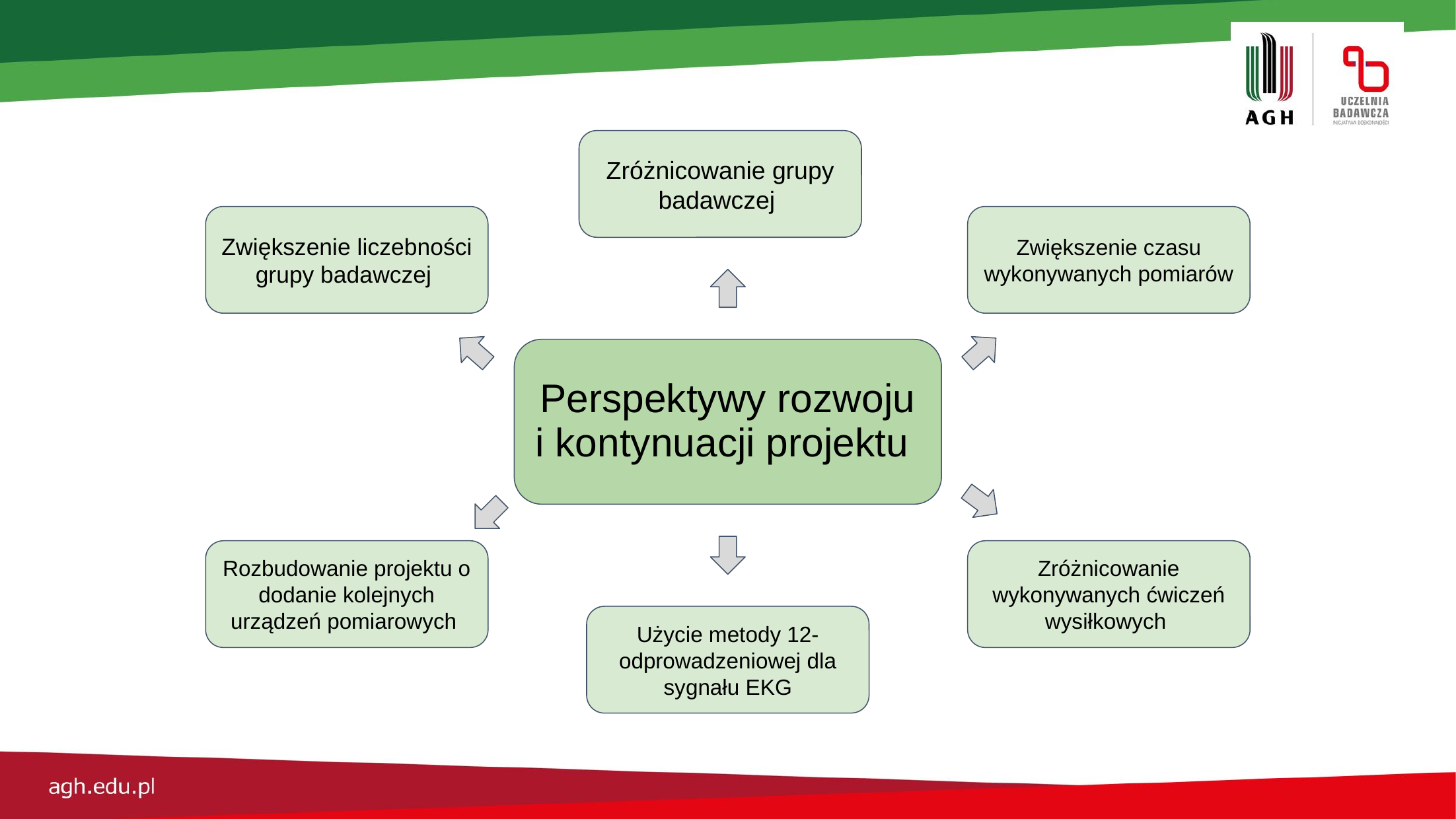

Zróżnicowanie grupy badawczej
Zwiększenie liczebności grupy badawczej
Zwiększenie czasu wykonywanych pomiarów

Perspektywy rozwoju i kontynuacji projektu

Rozbudowanie projektu o dodanie kolejnych urządzeń pomiarowych
Zróżnicowanie wykonywanych ćwiczeń wysiłkowych
Użycie metody 12-odprowadzeniowej dla sygnału EKG